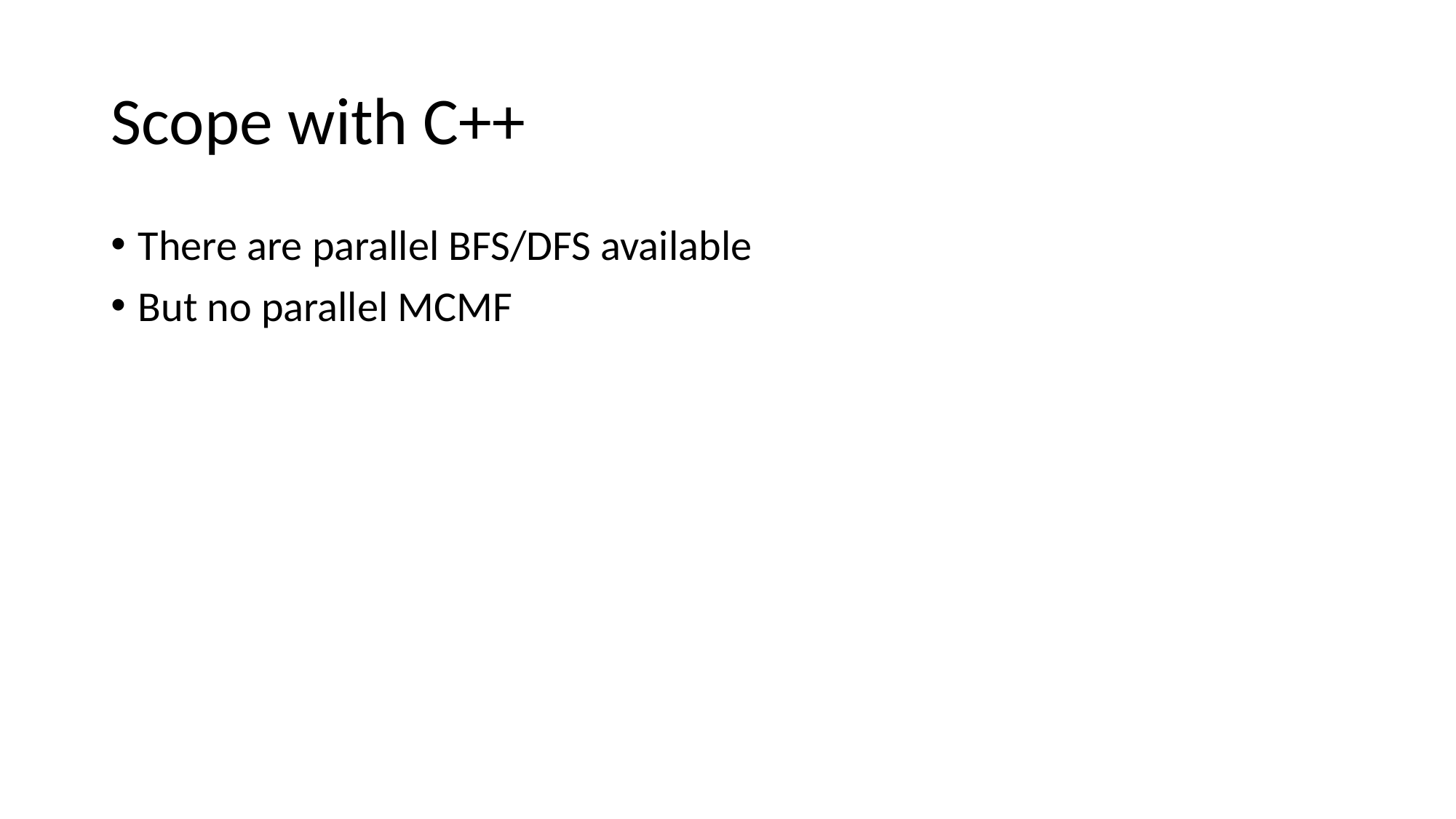

# Scope with C++
There are parallel BFS/DFS available
But no parallel MCMF